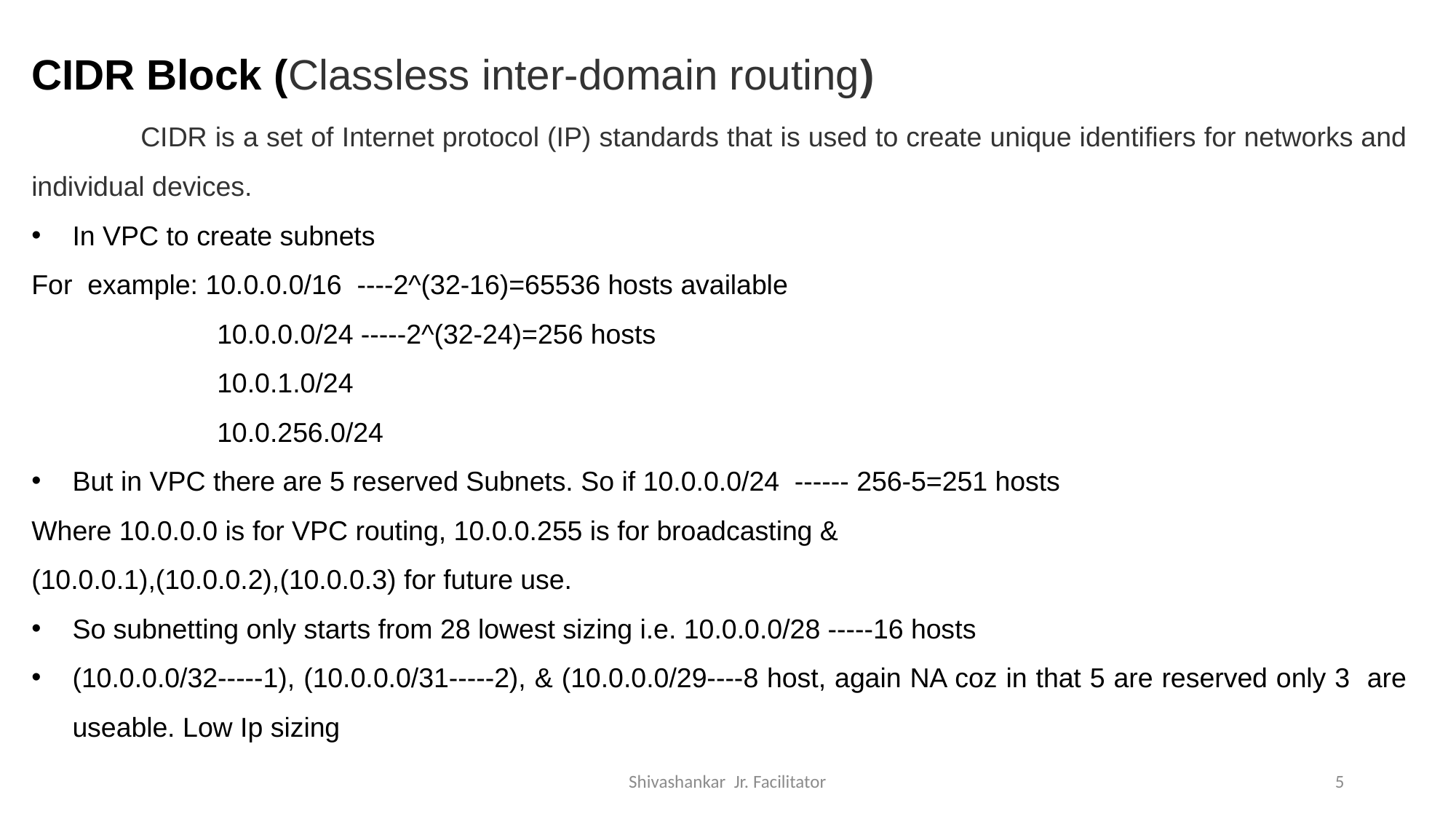

CIDR Block (Classless inter-domain routing)
 	CIDR is a set of Internet protocol (IP) standards that is used to create unique identifiers for networks and individual devices.
In VPC to create subnets
For  example: 10.0.0.0/16  ----2^(32-16)=65536 hosts available
	          10.0.0.0/24 -----2^(32-24)=256 hosts
	          10.0.1.0/24
	          10.0.256.0/24
But in VPC there are 5 reserved Subnets. So if 10.0.0.0/24  ------ 256-5=251 hosts
Where 10.0.0.0 is for VPC routing, 10.0.0.255 is for broadcasting &
(10.0.0.1),(10.0.0.2),(10.0.0.3) for future use.
So subnetting only starts from 28 lowest sizing i.e. 10.0.0.0/28 -----16 hosts
(10.0.0.0/32-----1), (10.0.0.0/31-----2), & (10.0.0.0/29----8 host, again NA coz in that 5 are reserved only 3  are useable. Low Ip sizing
Shivashankar  Jr. Facilitator
5